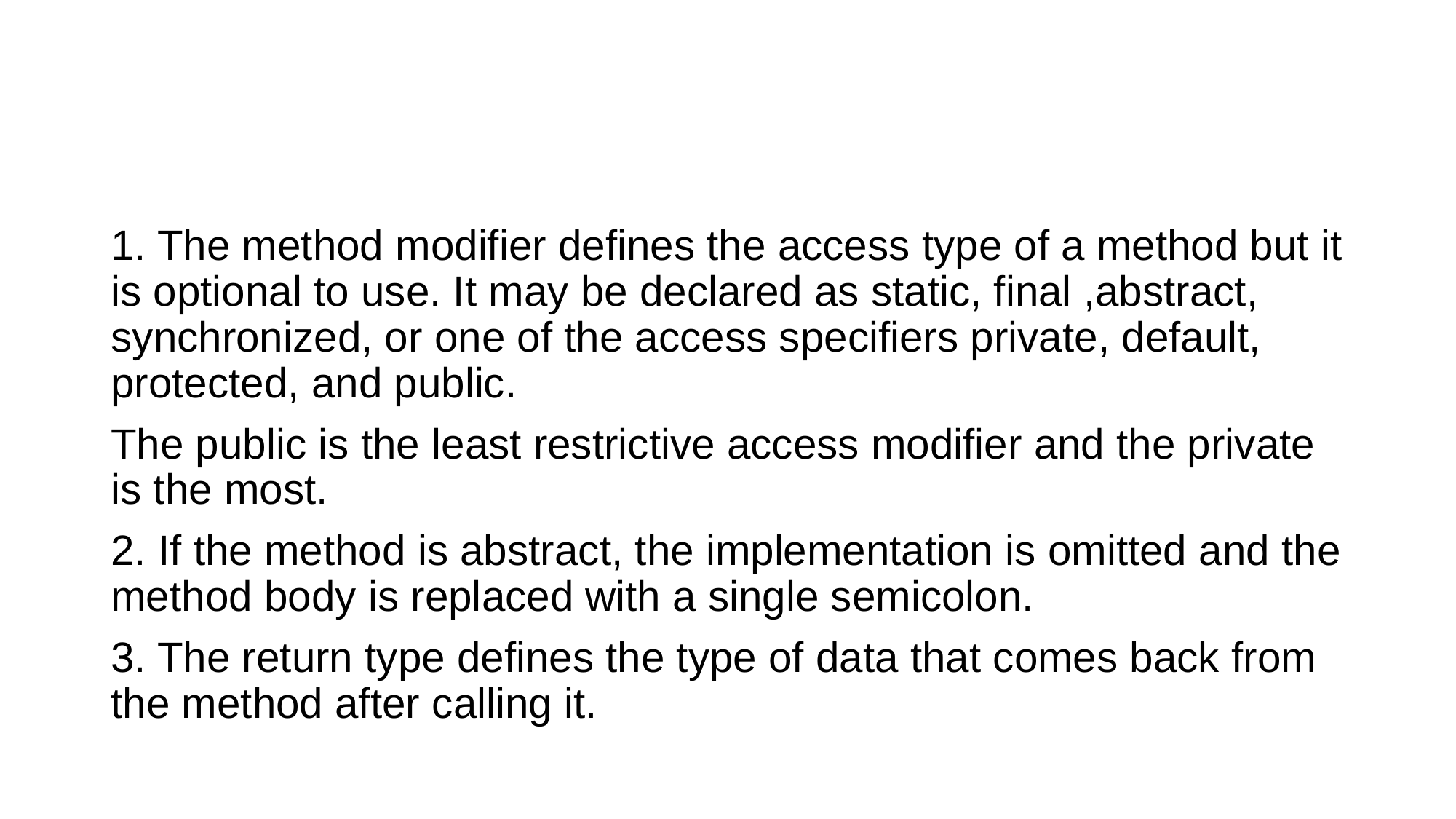

#
1. The method modifier defines the access type of a method but it is optional to use. It may be declared as static, final ,abstract, synchronized, or one of the access specifiers private, default, protected, and public.
The public is the least restrictive access modifier and the private is the most.
2. If the method is abstract, the implementation is omitted and the method body is replaced with a single semicolon.
3. The return type defines the type of data that comes back from the method after calling it.